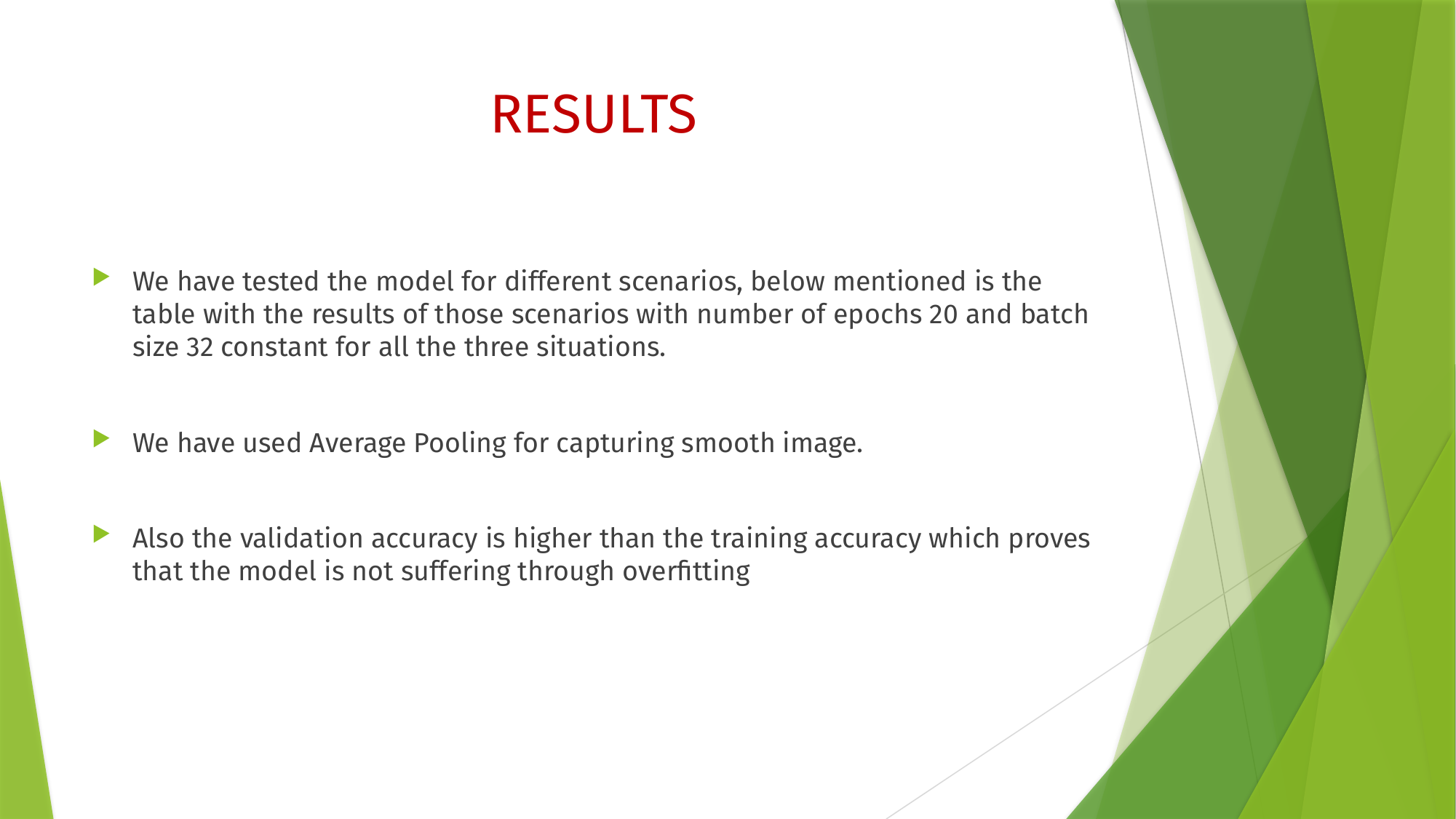

# RESULTS
We have tested the model for different scenarios, below mentioned is the table with the results of those scenarios with number of epochs 20 and batch size 32 constant for all the three situations.

We have used Average Pooling for capturing smooth image.

Also the validation accuracy is higher than the training accuracy which proves that the model is not suffering through overfitting